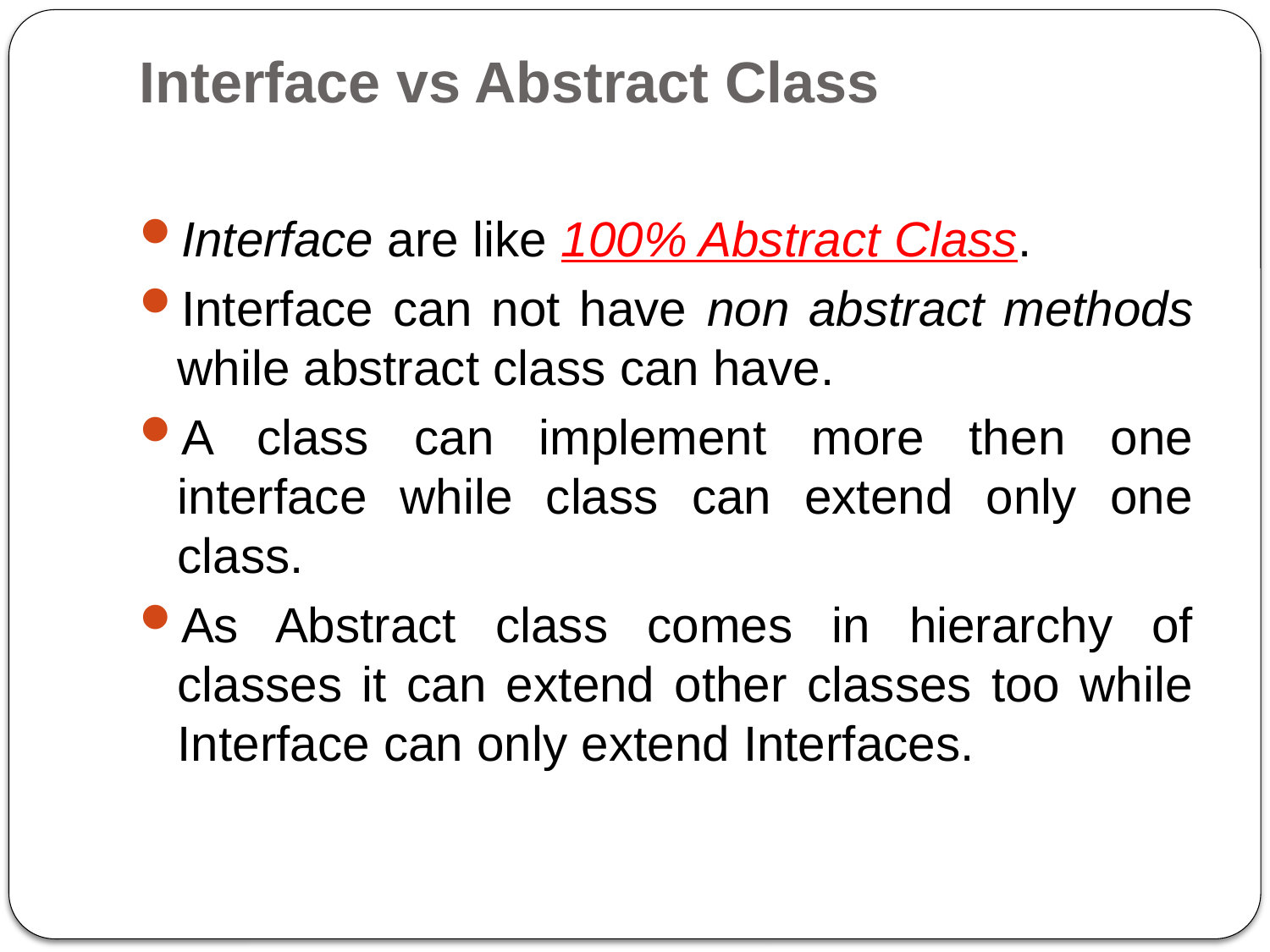

# Interface vs Abstract Class
Interface are like 100% Abstract Class.
Interface can not have non abstract methods while abstract class can have.
A class can implement more then one interface while class can extend only one class.
As Abstract class comes in hierarchy of classes it can extend other classes too while Interface can only extend Interfaces.